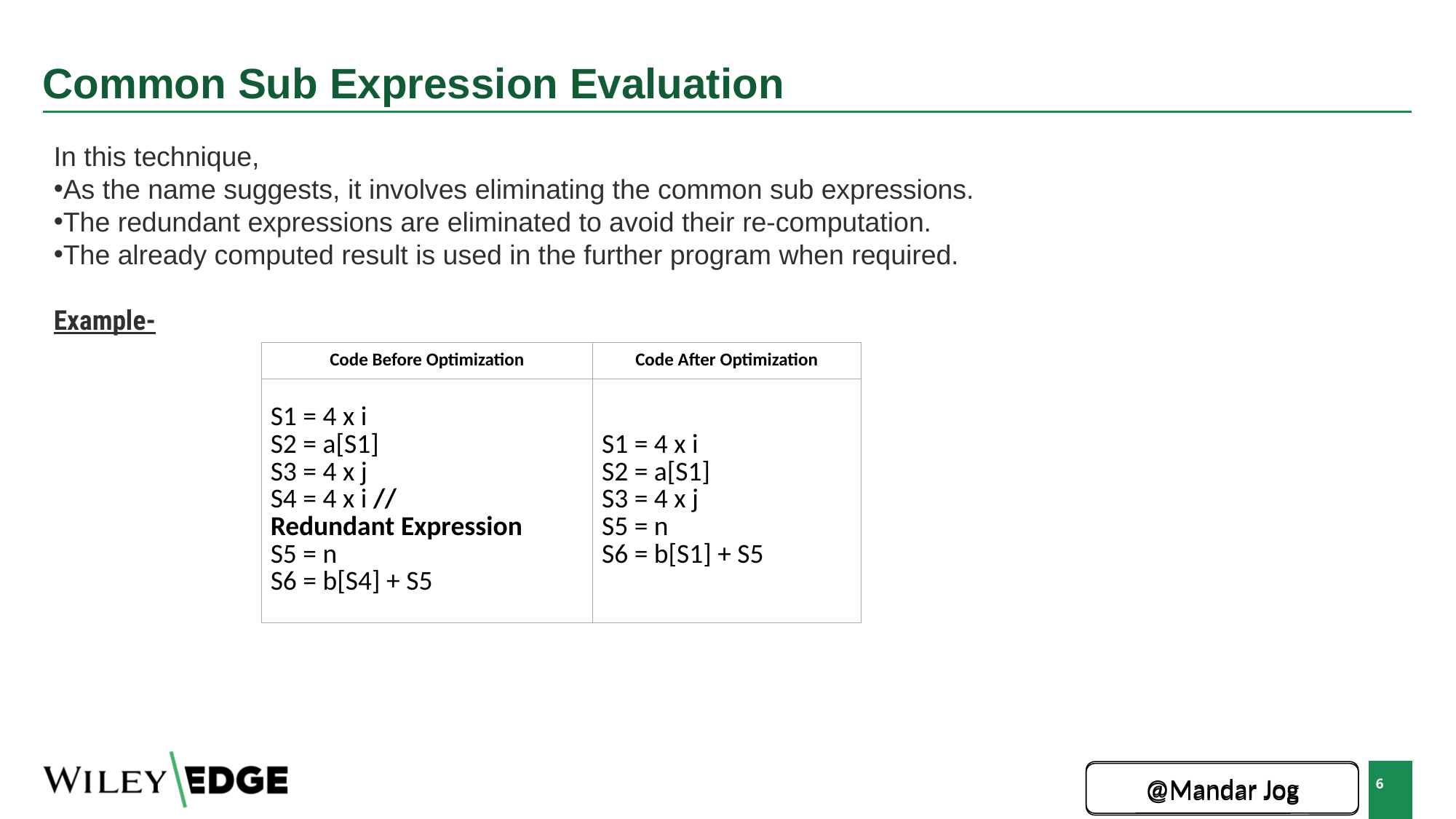

# Common Sub Expression Evaluation
In this technique,
As the name suggests, it involves eliminating the common sub expressions.
The redundant expressions are eliminated to avoid their re-computation.
The already computed result is used in the further program when required.

Example-

| Code Before Optimization | Code After Optimization |
| --- | --- |
| S1 = 4 x i S2 = a[S1] S3 = 4 x j S4 = 4 x i // Redundant Expression S5 = n S6 = b[S4] + S5 | S1 = 4 x i S2 = a[S1] S3 = 4 x j S5 = n S6 = b[S1] + S5 |